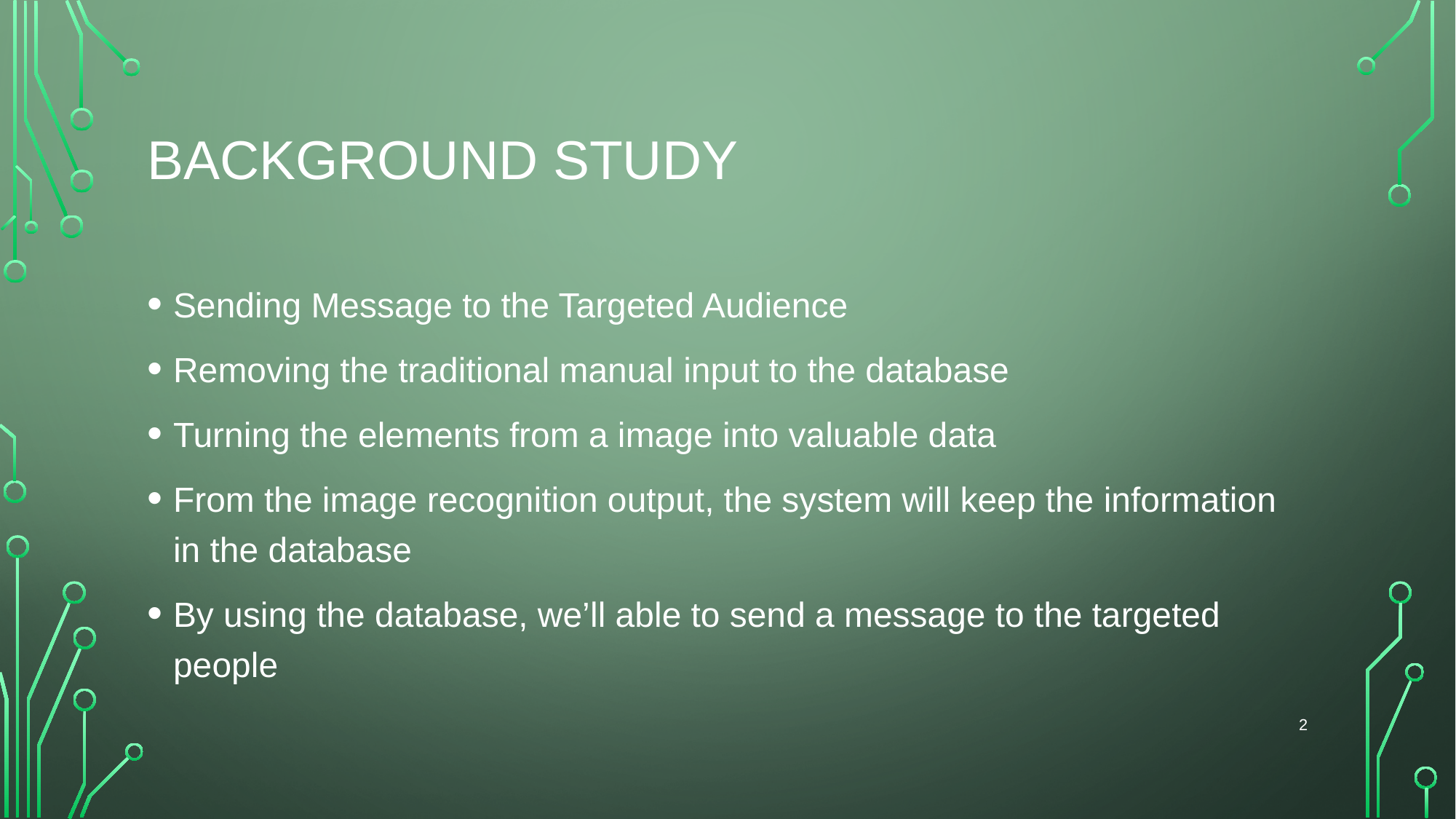

# Background Study
Sending Message to the Targeted Audience
Removing the traditional manual input to the database
Turning the elements from a image into valuable data
From the image recognition output, the system will keep the information in the database
By using the database, we’ll able to send a message to the targeted people

2